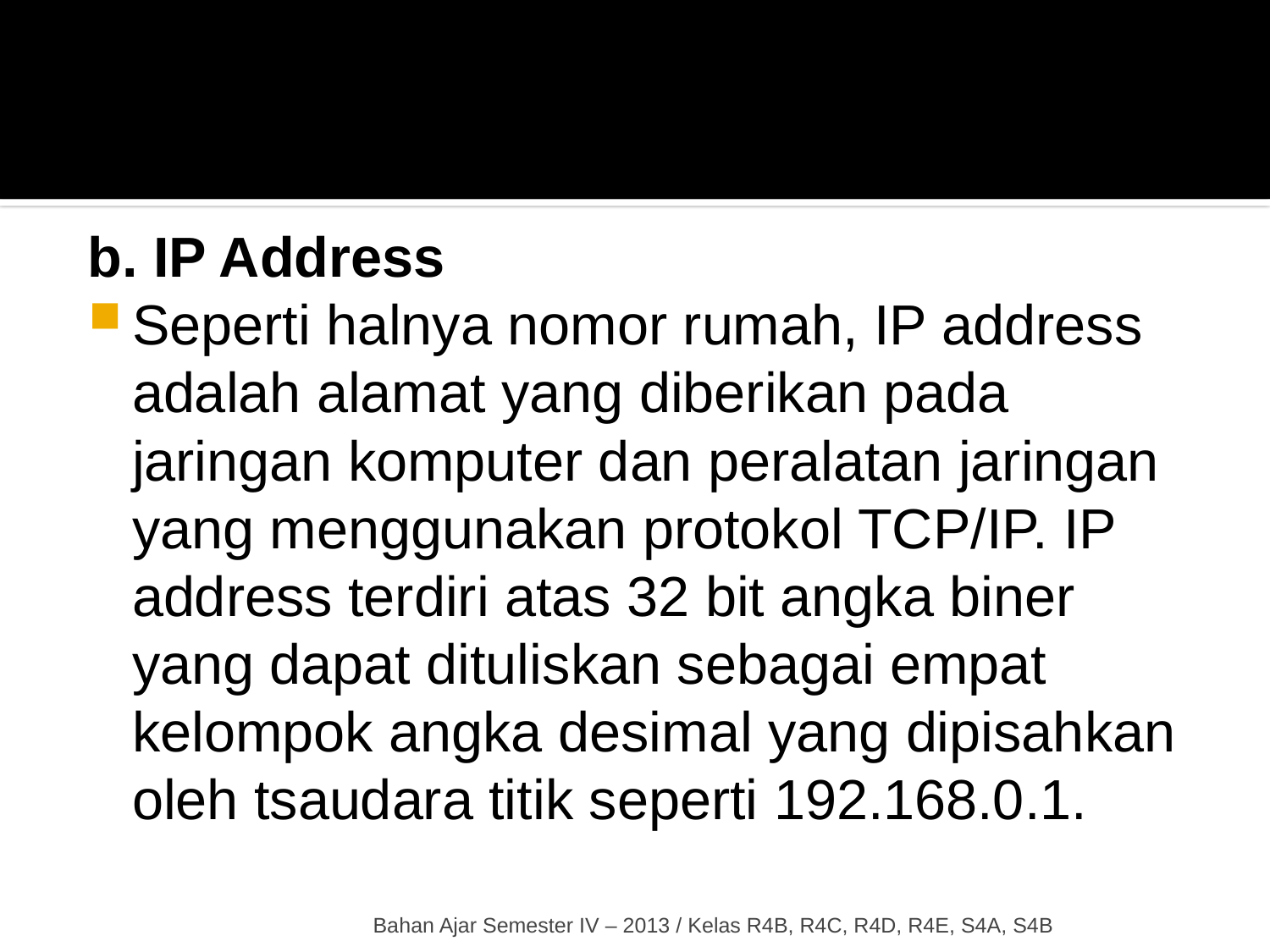

b. IP Address
Seperti halnya nomor rumah, IP address adalah alamat yang diberikan pada jaringan komputer dan peralatan jaringan yang menggunakan protokol TCP/IP. IP address terdiri atas 32 bit angka biner yang dapat dituliskan sebagai empat kelompok angka desimal yang dipisahkan oleh tsaudara titik seperti 192.168.0.1.

Bahan Ajar Semester IV – 2013 / Kelas R4B, R4C, R4D, R4E, S4A, S4B